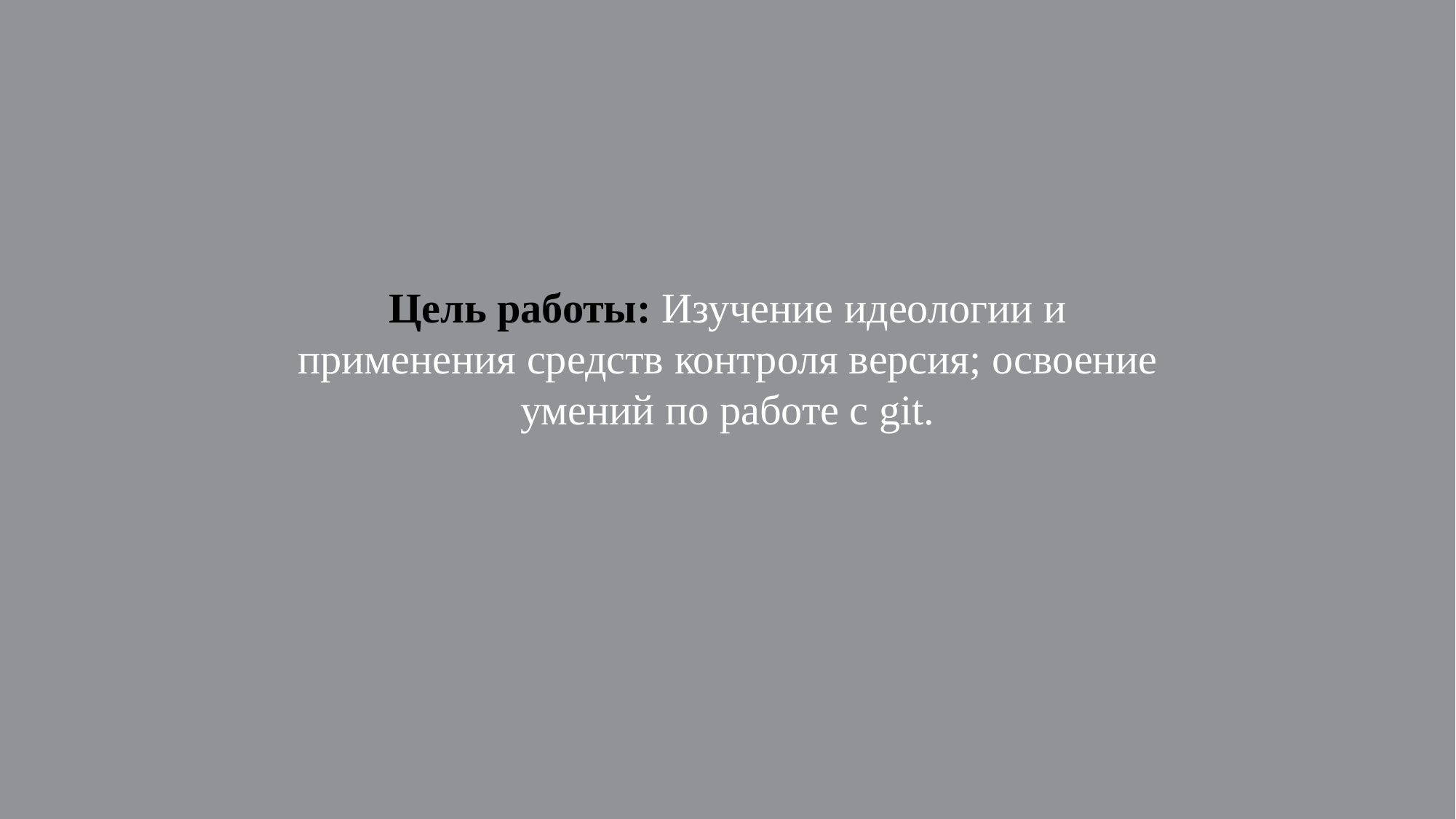

Цель работы: Изучение идеологии и применения средств контроля версия; освоение умений по работе с git.